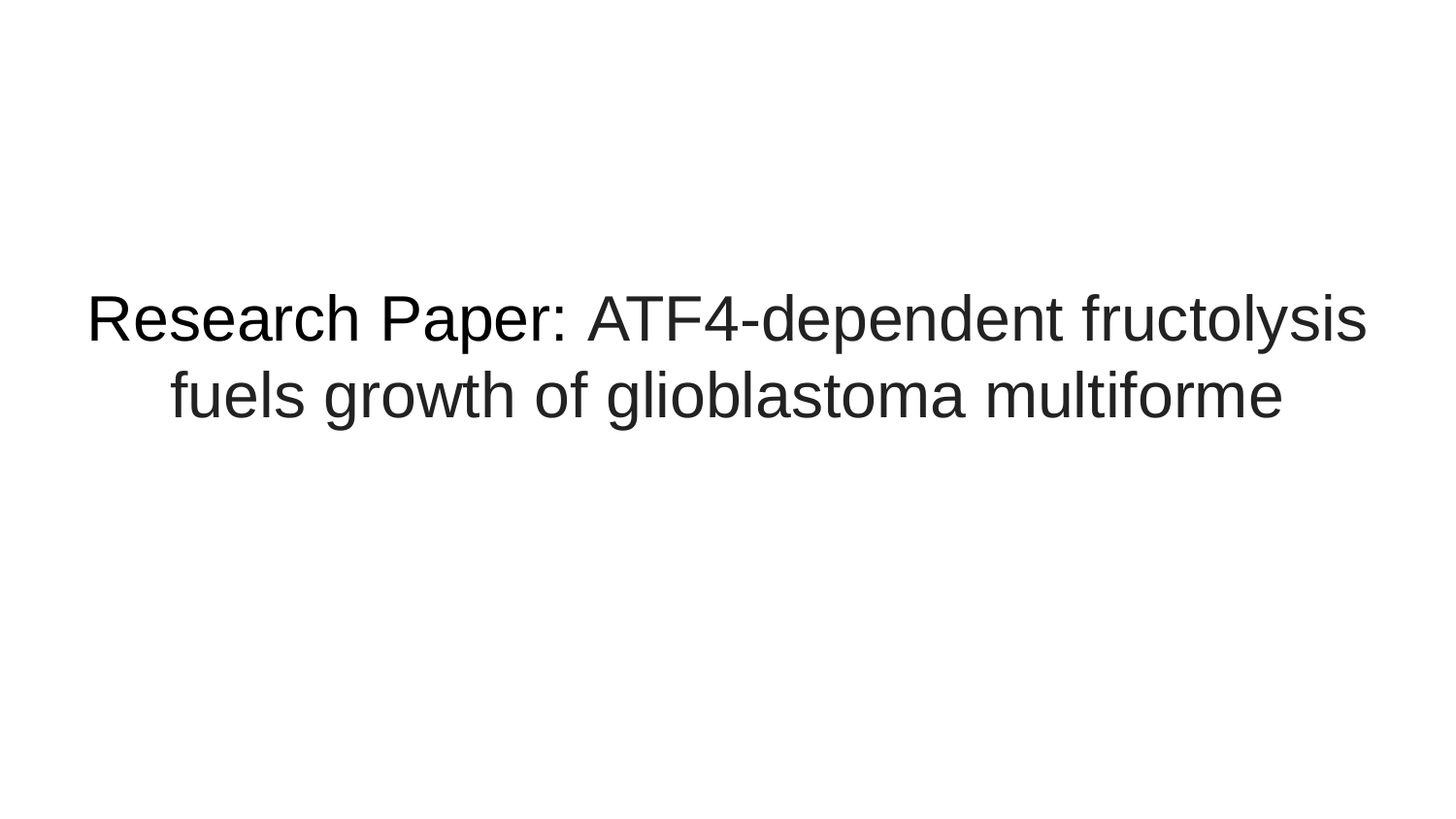

# Research Paper: ATF4-dependent fructolysis fuels growth of glioblastoma multiforme